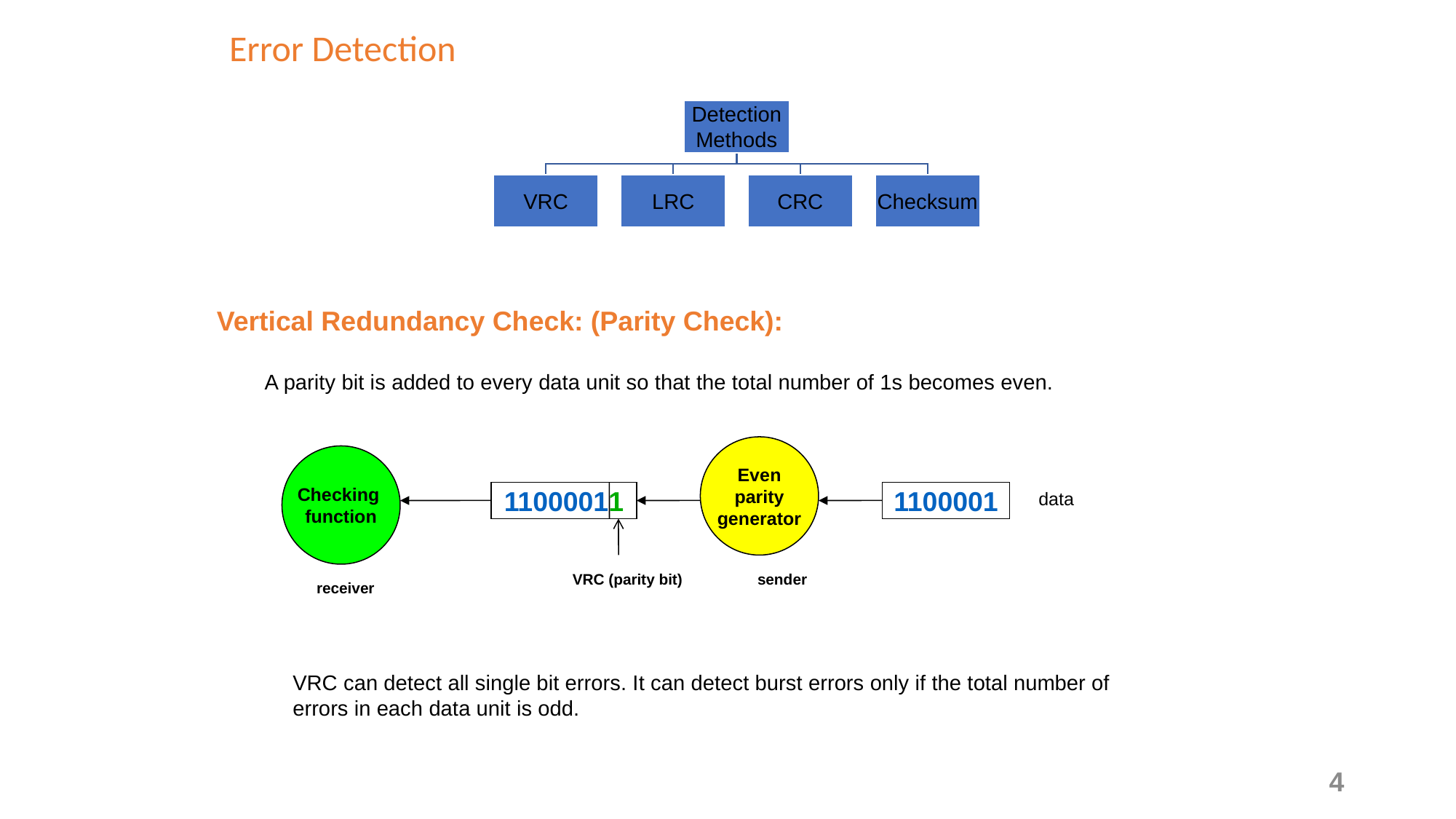

# Error Detection
Detection Methods
VRC
LRC
CRC
Checksum
Vertical Redundancy Check: (Parity Check):

	A parity bit is added to every data unit so that the total number of 1s becomes even.

Even
 parity
generator
Checking
function
11000011

1100001
data

VRC (parity bit)
sender
receiver
VRC can detect all single bit errors. It can detect burst errors only if the total number of errors in each data unit is odd.
4